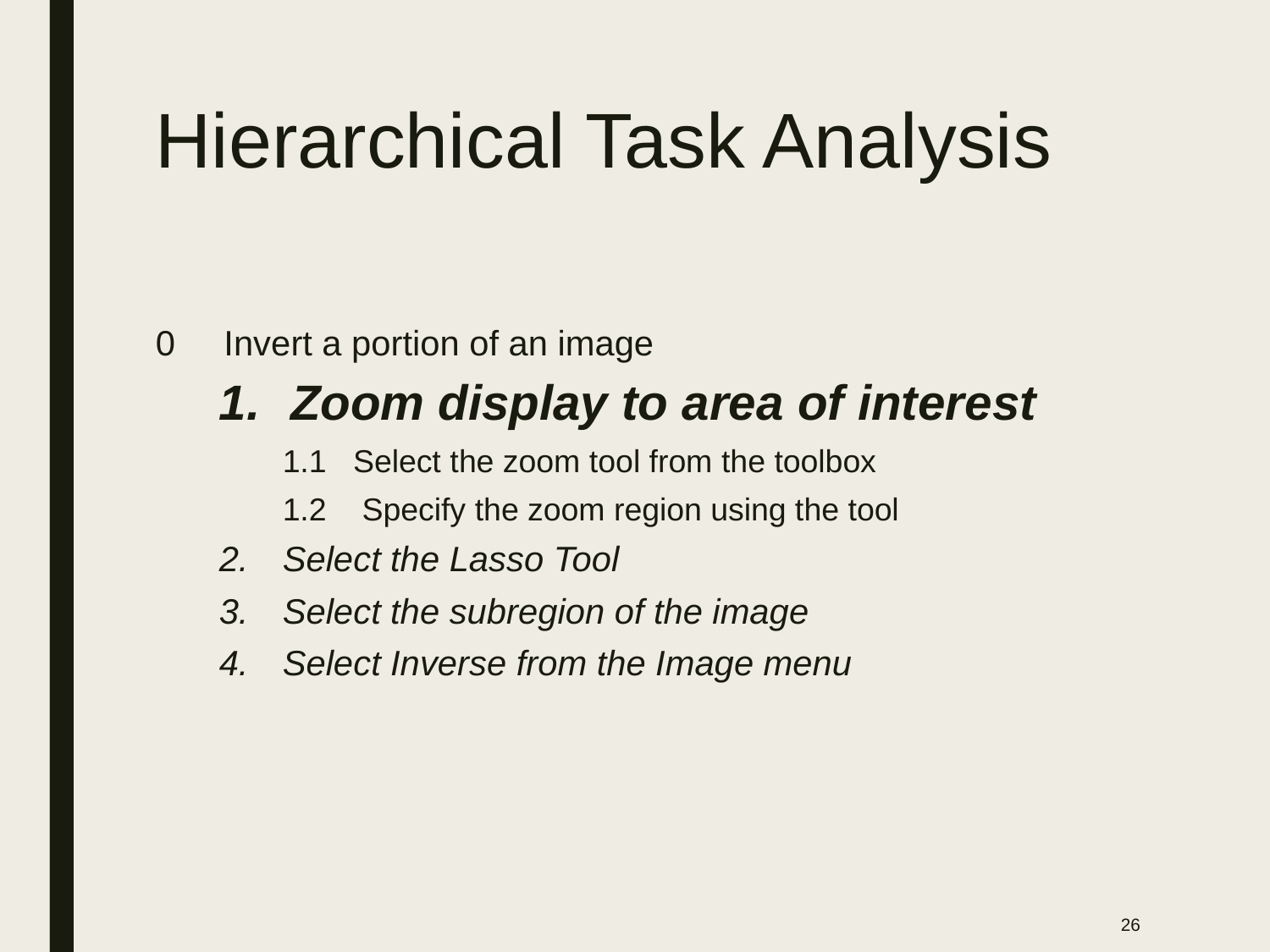

# Hierarchical Task Analysis
0     Invert a portion of an image
Zoom display to area of interest
1.1   Select the zoom tool from the toolbox
1.2    Specify the zoom region using the tool
Select the Lasso Tool
Select the subregion of the image
Select Inverse from the Image menu
26